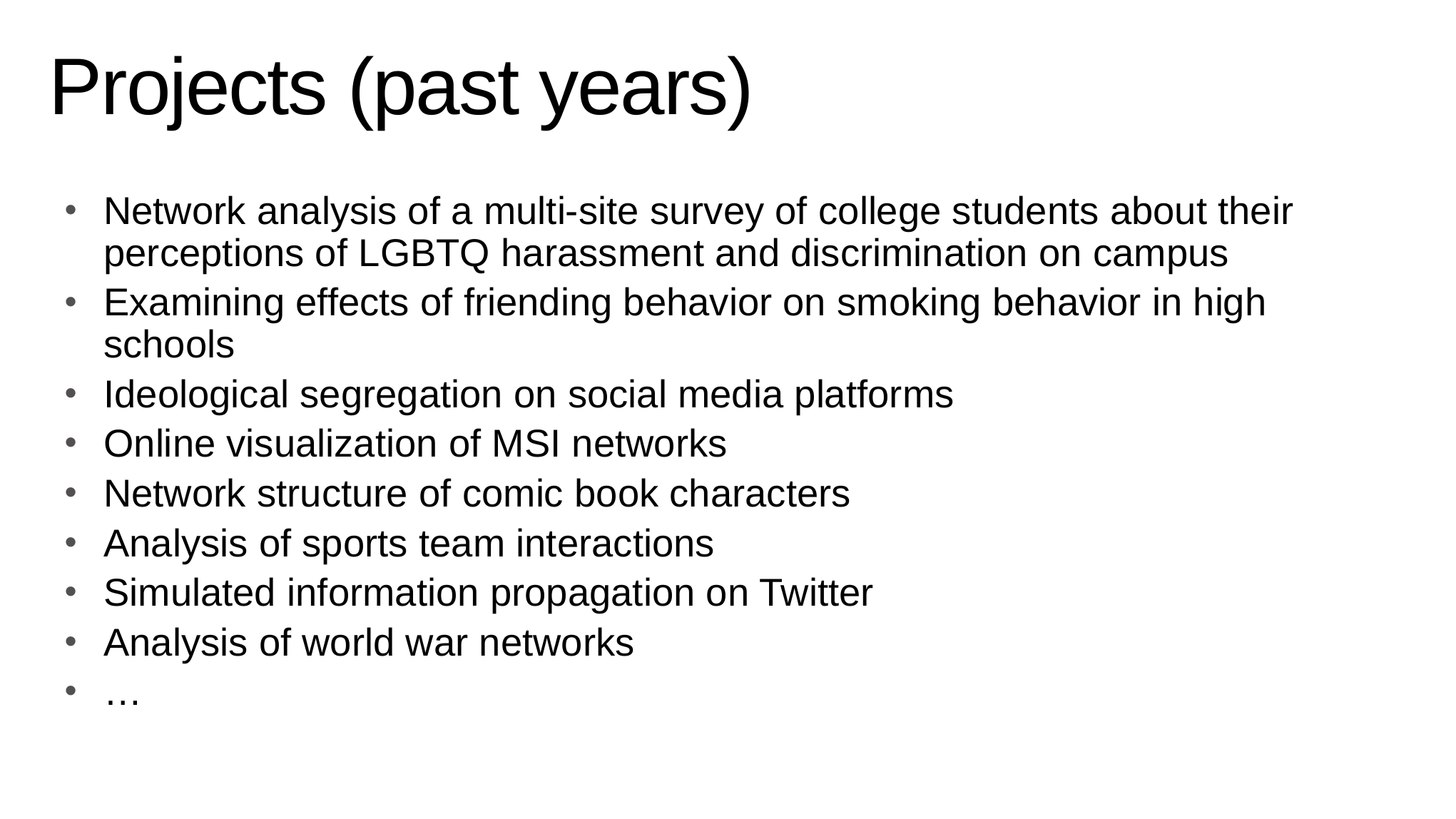

# Projects (past years)
Network analysis of a multi-site survey of college students about their perceptions of LGBTQ harassment and discrimination on campus
Examining effects of friending behavior on smoking behavior in high schools
Ideological segregation on social media platforms
Online visualization of MSI networks
Network structure of comic book characters
Analysis of sports team interactions
Simulated information propagation on Twitter
Analysis of world war networks
…